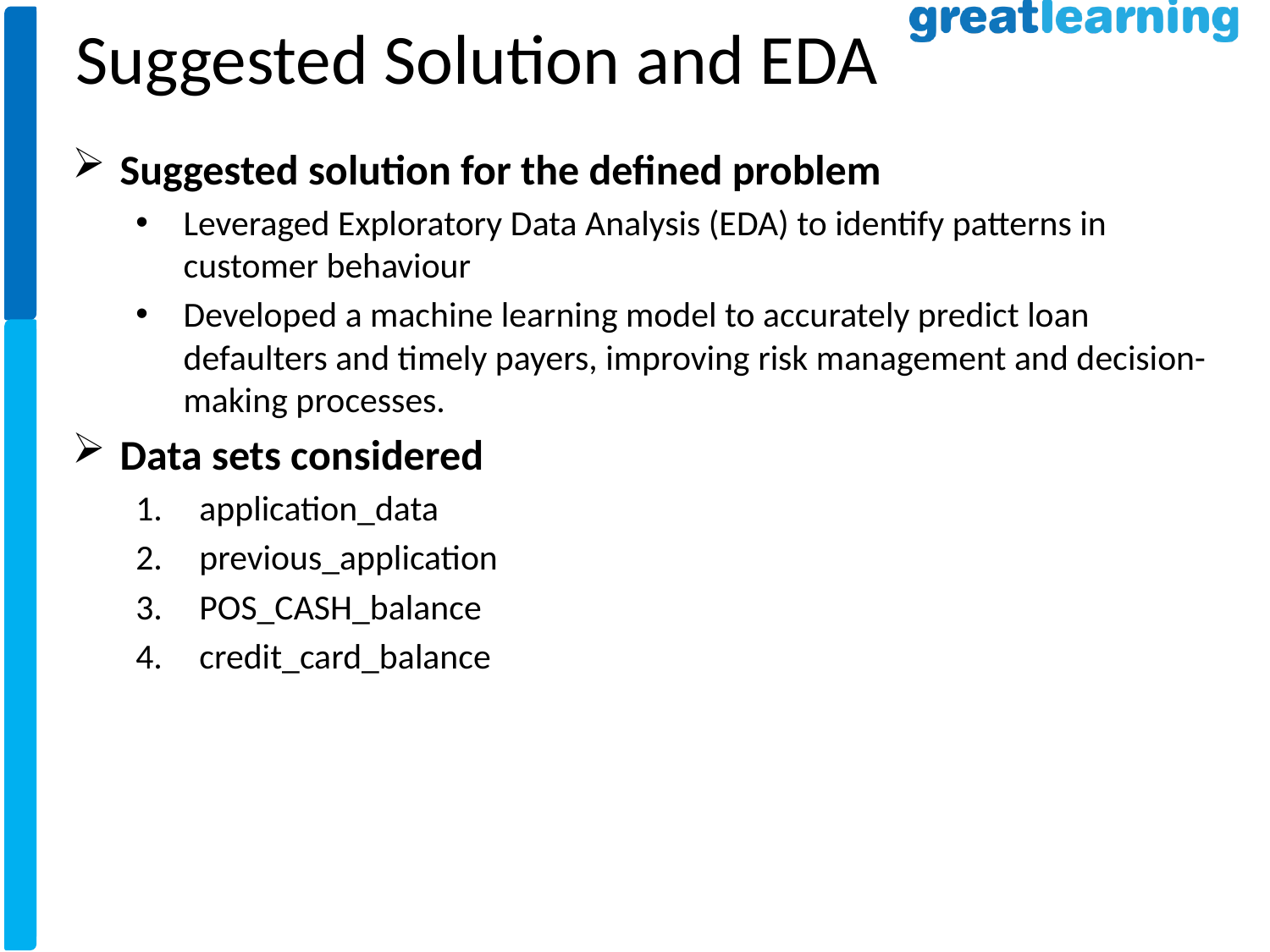

Suggested Solution and EDA

Suggested solution for the defined problem
Leveraged Exploratory Data Analysis (EDA) to identify patterns in customer behaviour
Developed a machine learning model to accurately predict loan defaulters and timely payers, improving risk management and decision-making processes.
Data sets considered
application_data
previous_application
POS_CASH_balance
credit_card_balance